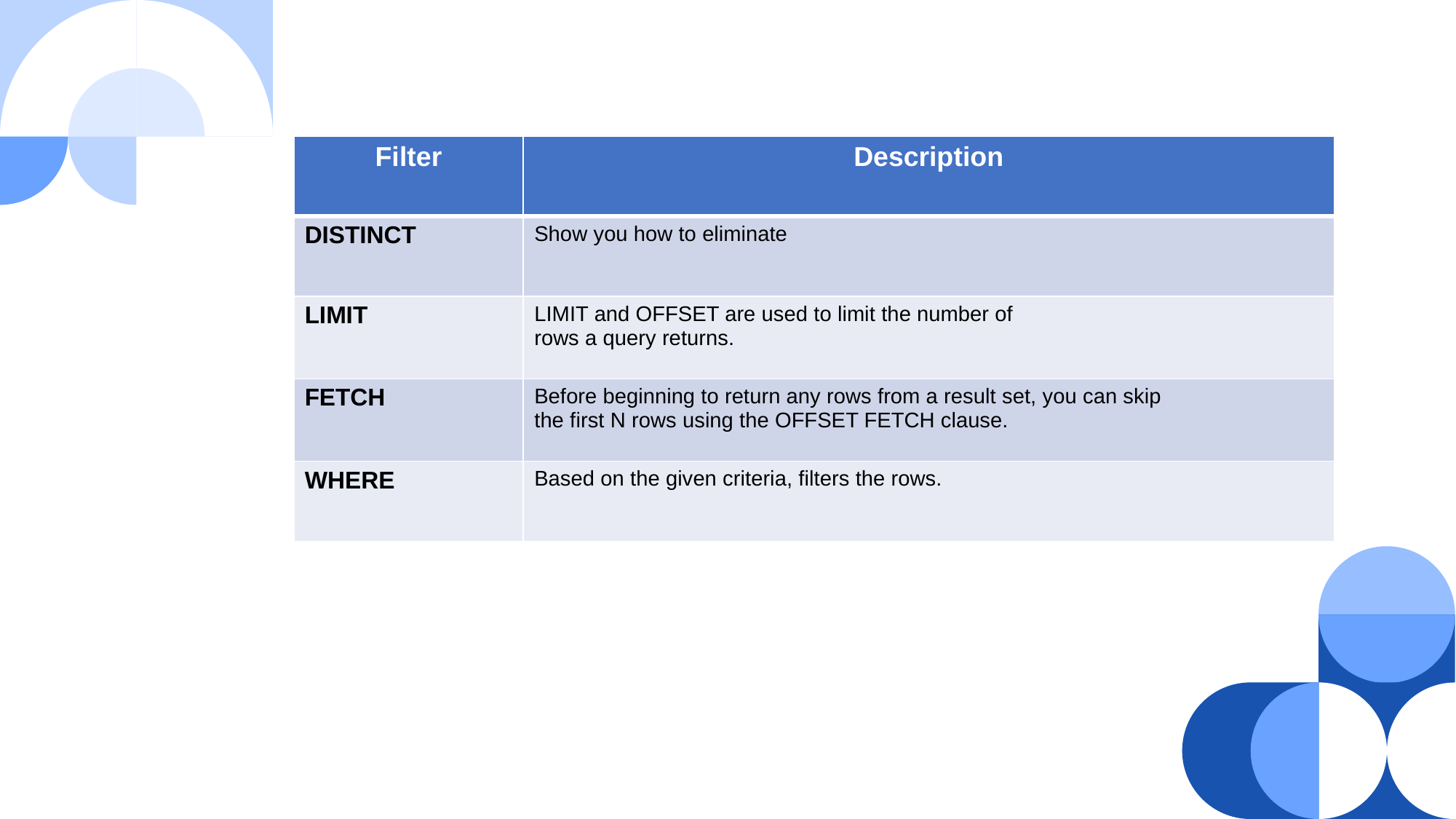

| Filter | Description |
| --- | --- |
| DISTINCT | Show you how to eliminate |
| LIMIT | LIMIT and OFFSET are used to limit the number of rows a query returns. |
| FETCH | Before beginning to return any rows from a result set, you can skip the first N rows using the OFFSET FETCH clause. |
| WHERE | Based on the given criteria, filters the rows. |